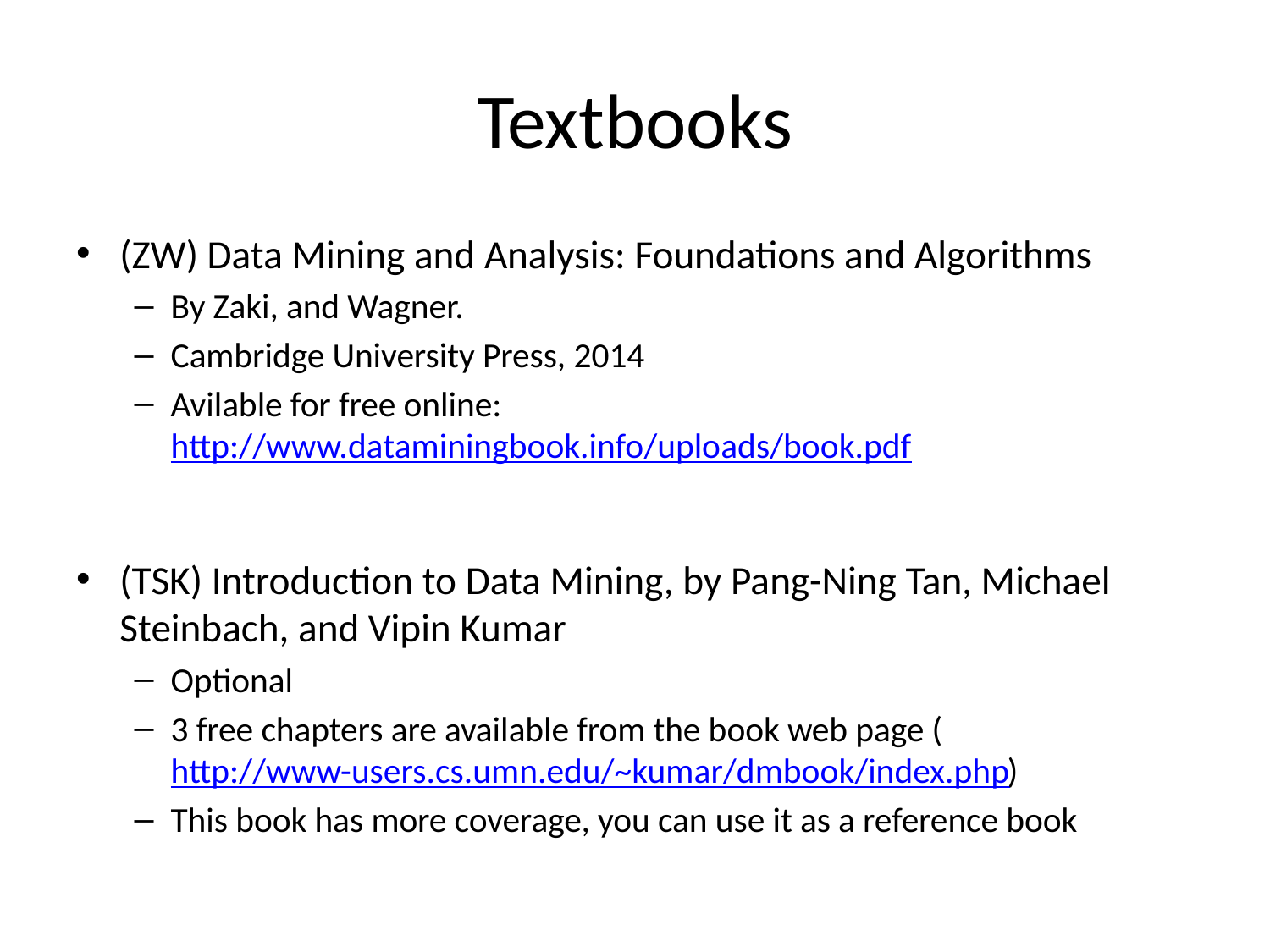

# Textbooks
(ZW) Data Mining and Analysis: Foundations and Algorithms
By Zaki, and Wagner.
Cambridge University Press, 2014
Avilable for free online: http://www.dataminingbook.info/uploads/book.pdf

(TSK) Introduction to Data Mining, by Pang-Ning Tan, Michael Steinbach, and Vipin Kumar
Optional
3 free chapters are available from the book web page (http://www-users.cs.umn.edu/~kumar/dmbook/index.php)
This book has more coverage, you can use it as a reference book